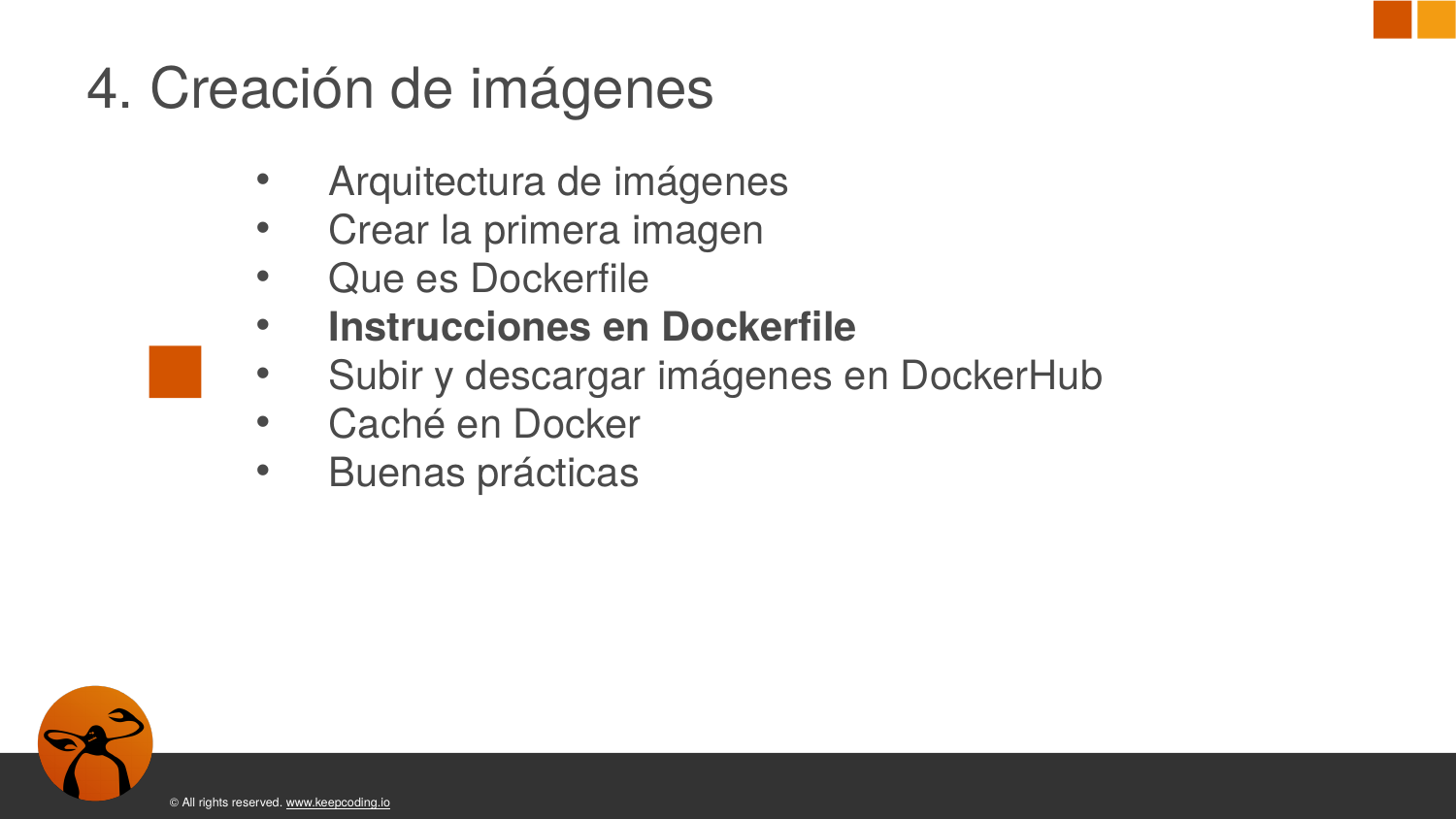

4. Creación de imágenes

Arquitectura de imágenes
Crear la primera imagen
Que es Dockerfile
Instrucciones en Dockerfile
Subir y descargar imágenes en DockerHub
Caché en Docker
Buenas prácticas